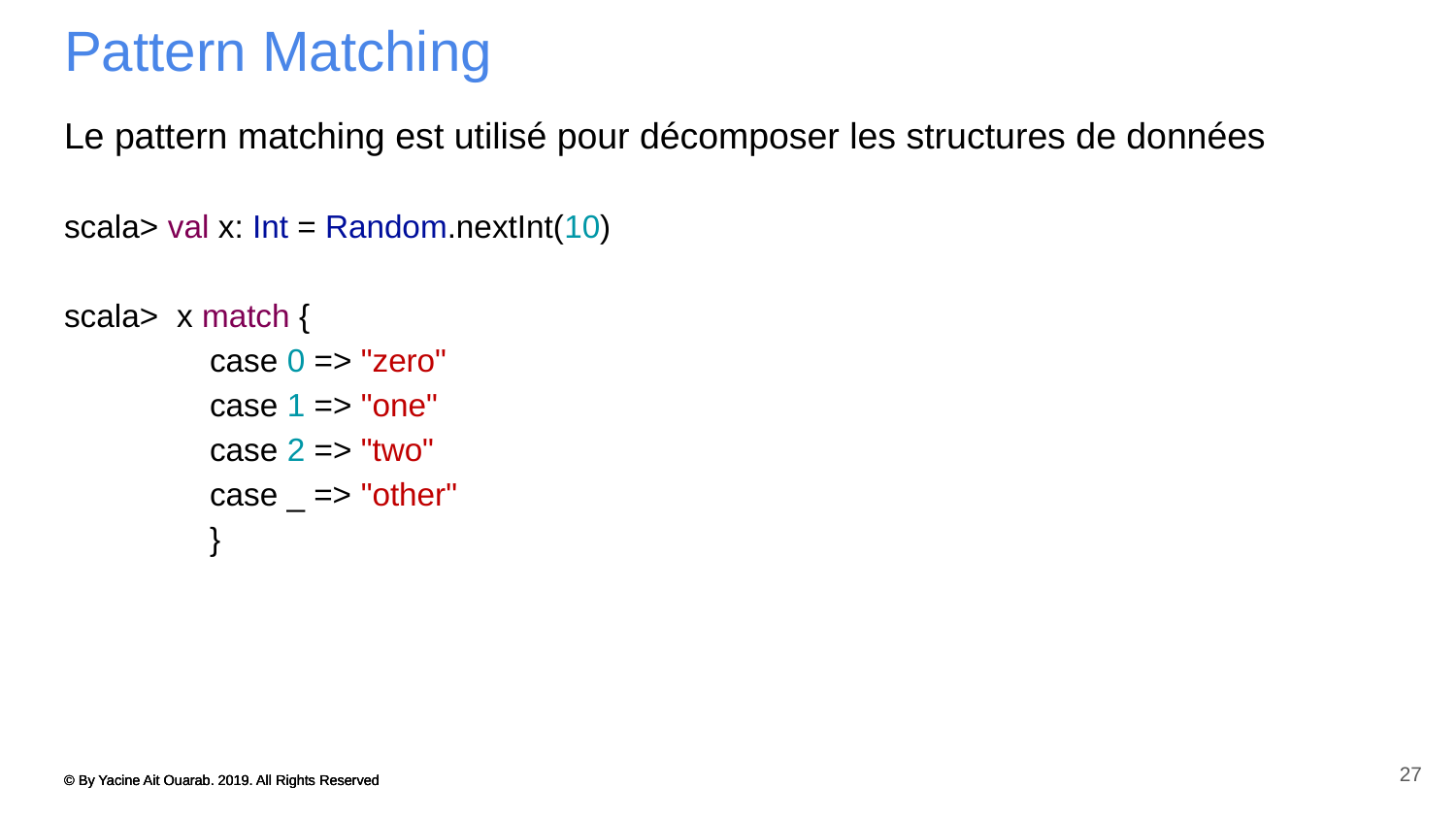

# Pattern Matching
Le pattern matching est utilisé pour décomposer les structures de données

scala> val x: Int = Random.nextInt(10)

scala>  x match {
	case 0 => "zero"
	case 1 => "one"
	case 2 => "two"
	case _ => "other"
	}
27
© By Yacine Ait Ouarab. 2019. All Rights Reserved